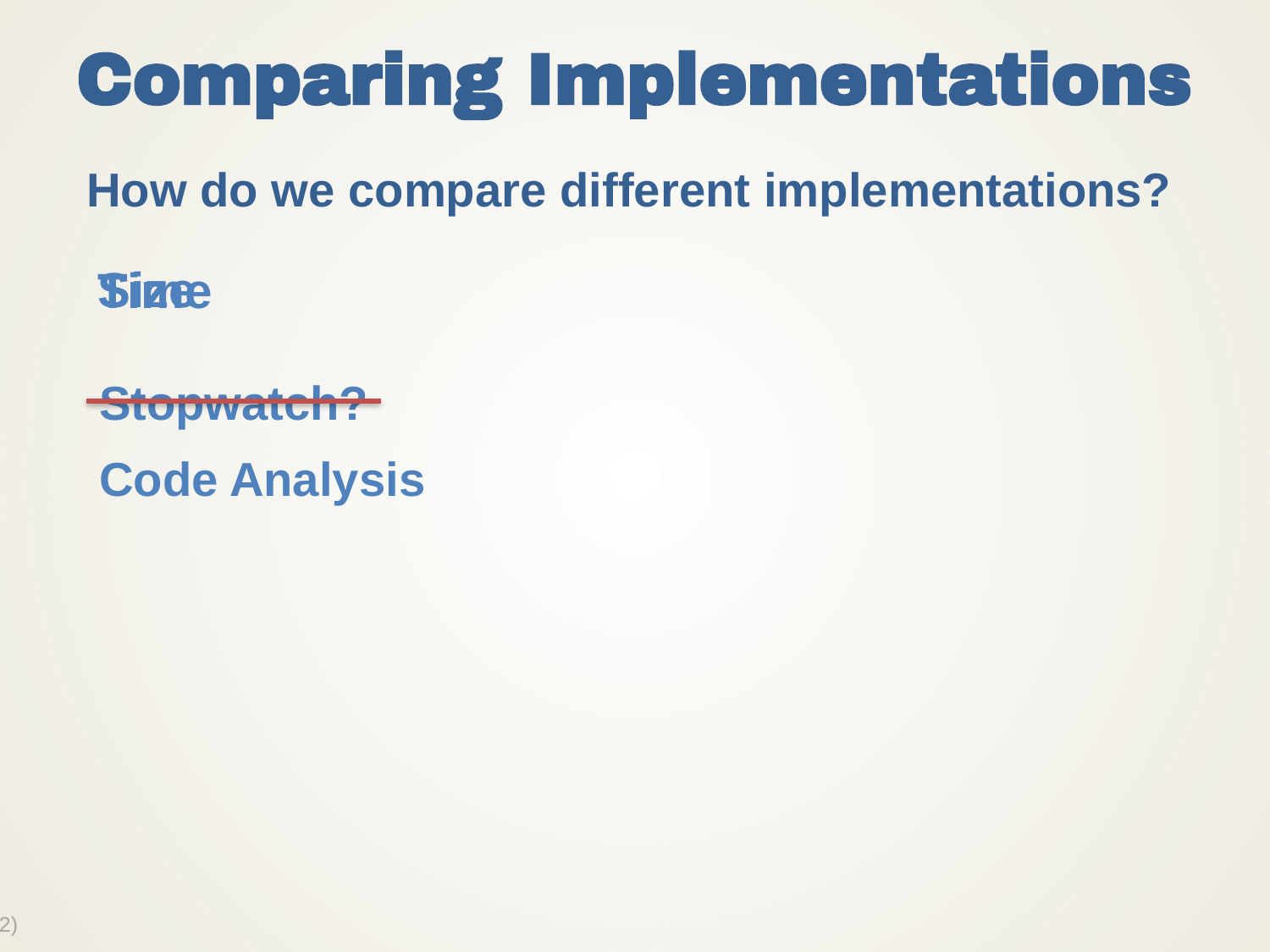

# Comparing Implementations
How do we compare different implementations?
Size
Time
Stopwatch?
Code Analysis